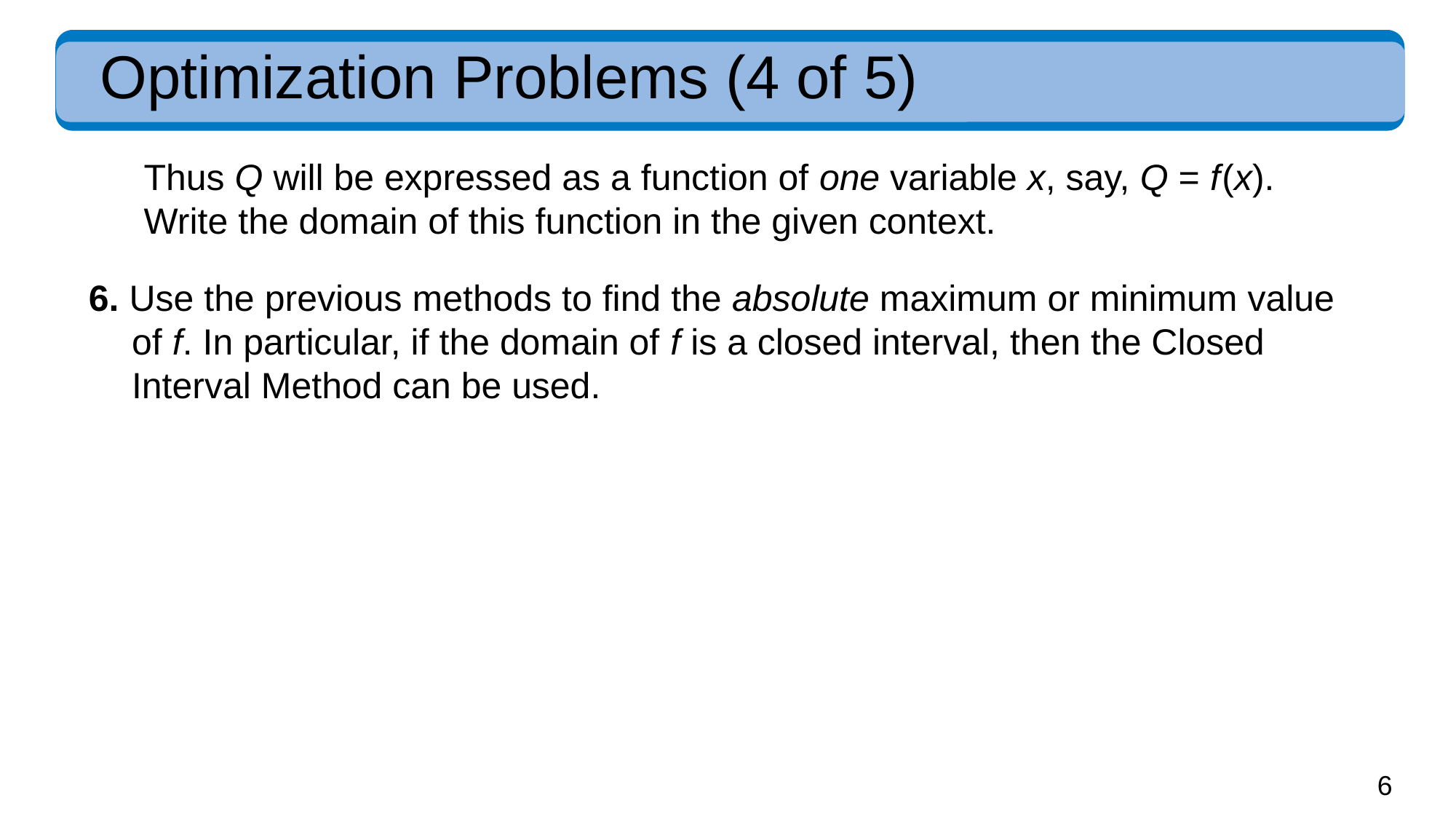

# Optimization Problems (4 of 5)
Thus Q will be expressed as a function of one variable x, say, Q = f (x). Write the domain of this function in the given context.
6. Use the previous methods to find the absolute maximum or minimum value of f. In particular, if the domain of f is a closed interval, then the Closed Interval Method can be used.